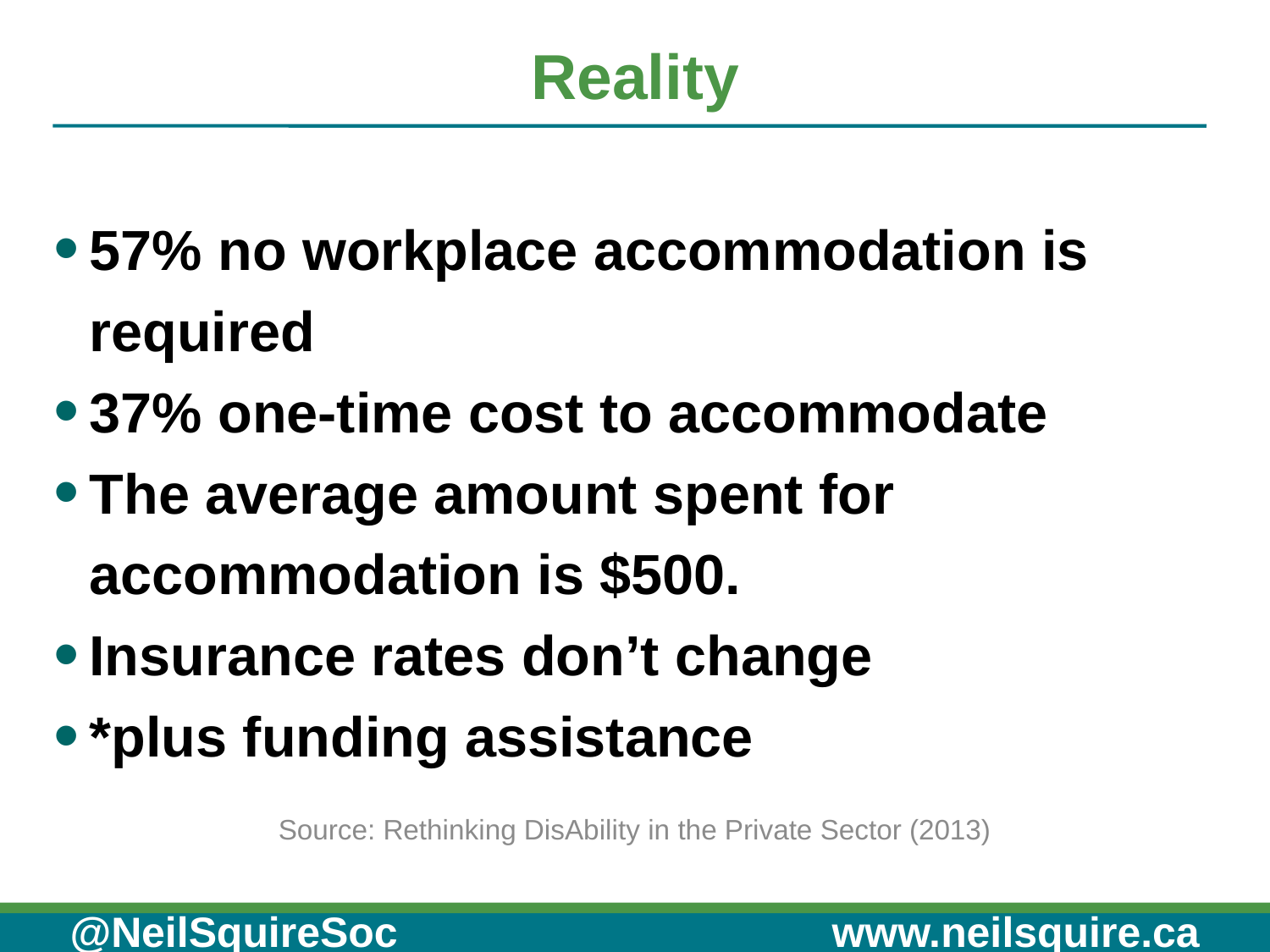

# Reality

57% no workplace accommodation is required
37% one-time cost to accommodate
The average amount spent for accommodation is $500.
Insurance rates don’t change
*plus funding assistance
Source: Rethinking DisAbility in the Private Sector (2013)